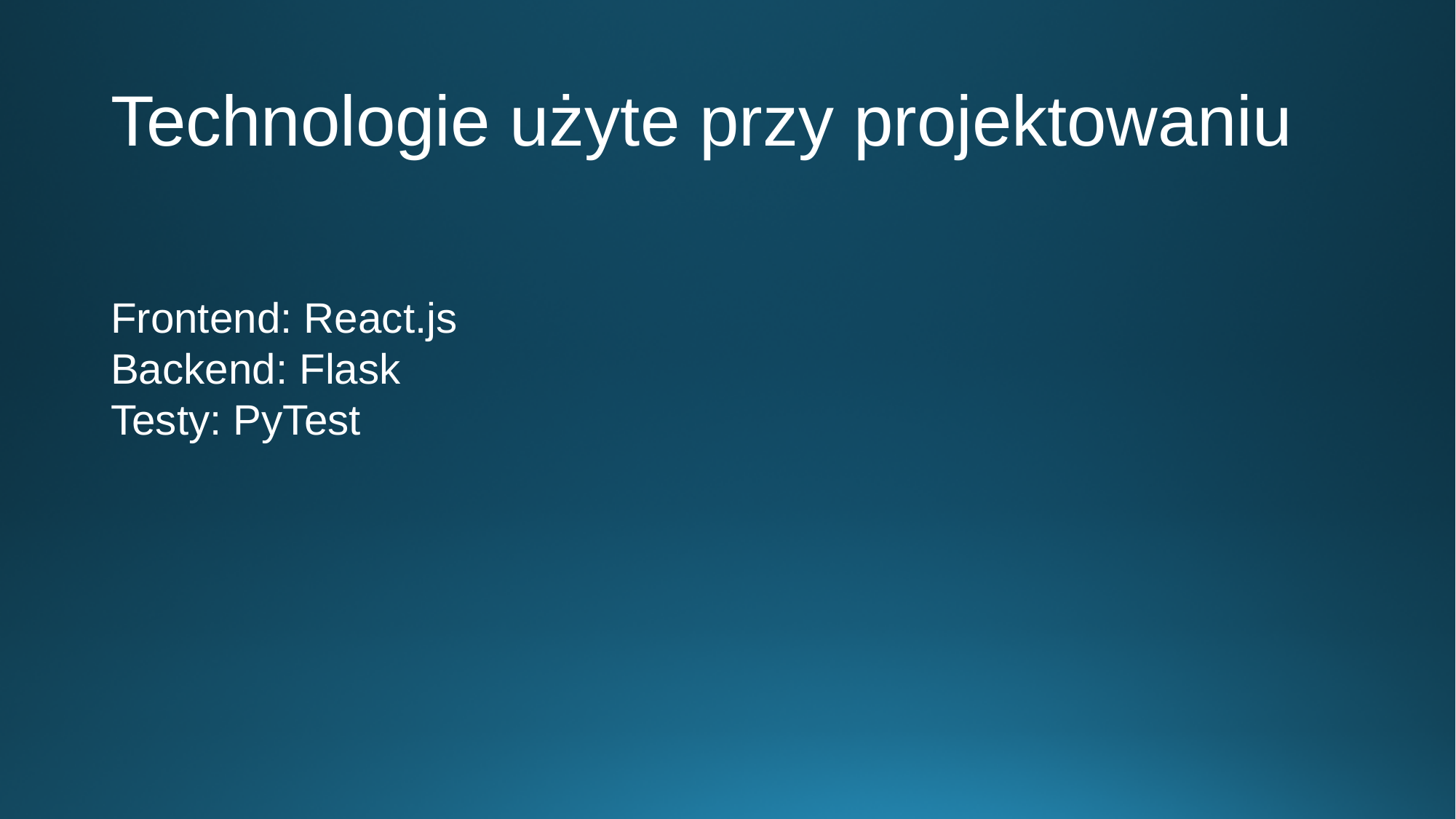

# Technologie użyte przy projektowaniu
Frontend: React.js
Backend: Flask
Testy: PyTest